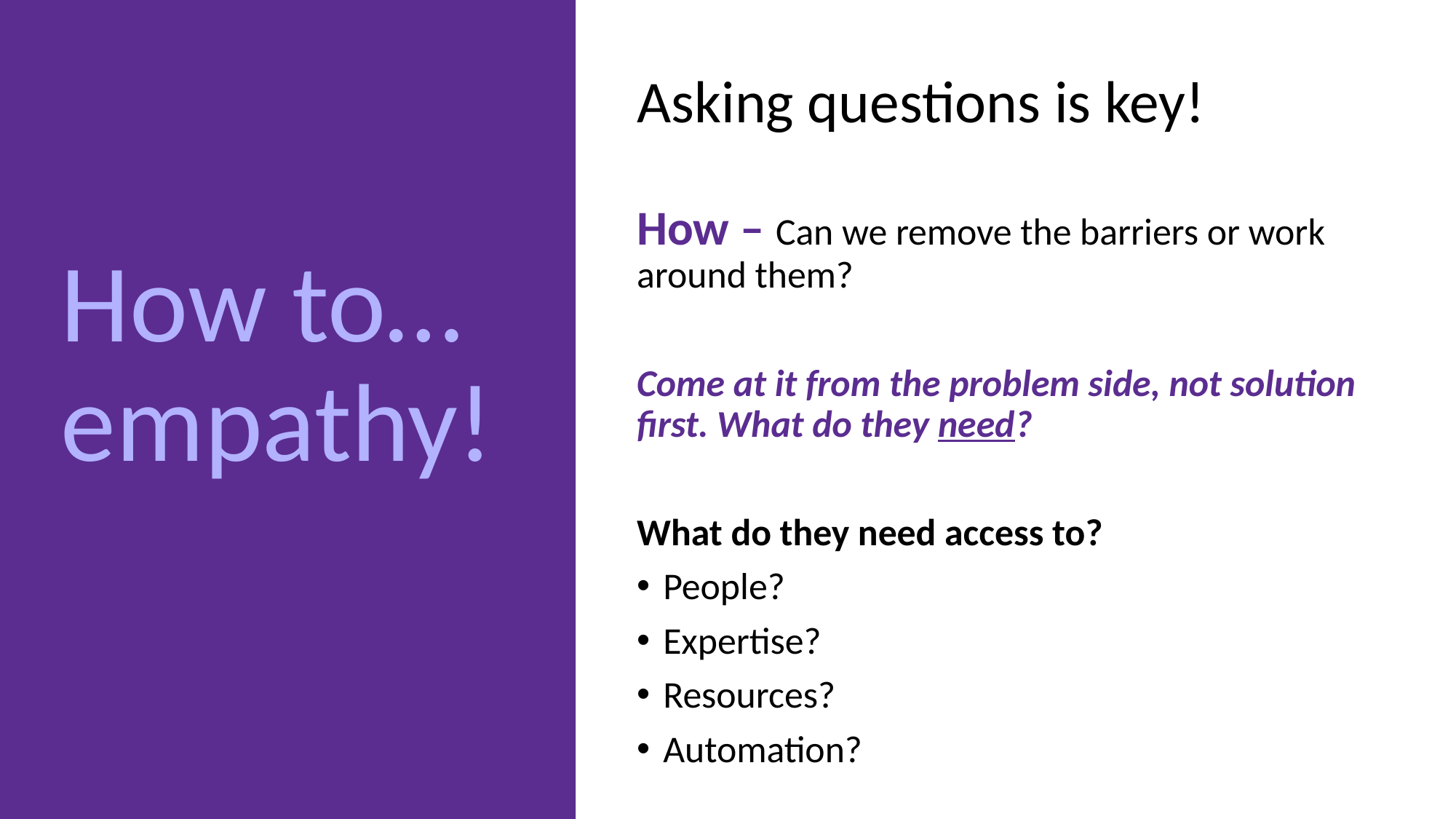

# How to… empathy!
Asking questions is key!

How – Can we remove the barriers or work around them?

Come at it from the problem side, not solution first. What do they need?

What do they need access to?
People?
Expertise?
Resources?
Automation?